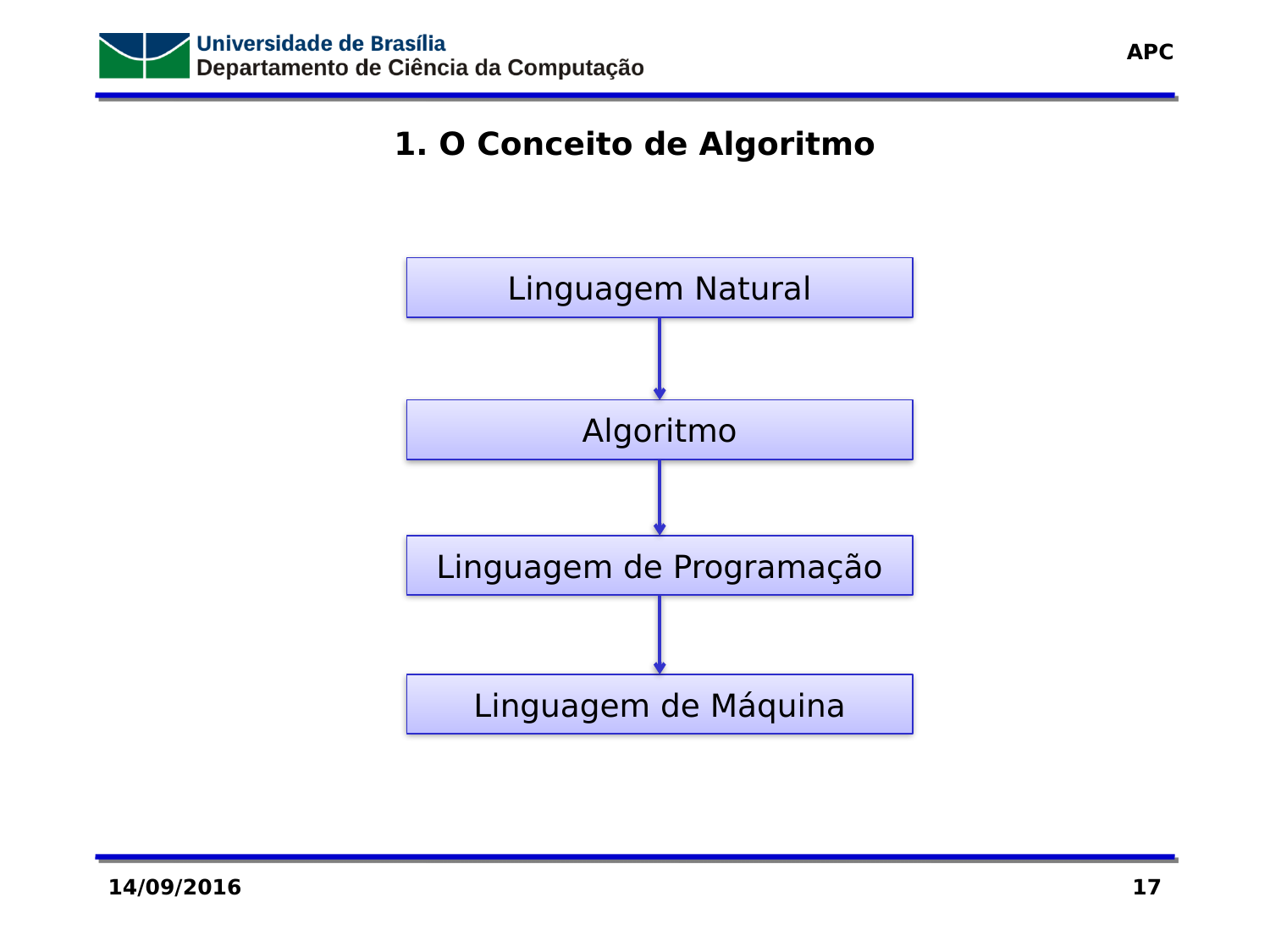

1. O Conceito de Algoritmo
Linguagem Natural
Algoritmo
Linguagem de Programação
Linguagem de Máquina
14/09/2016
17